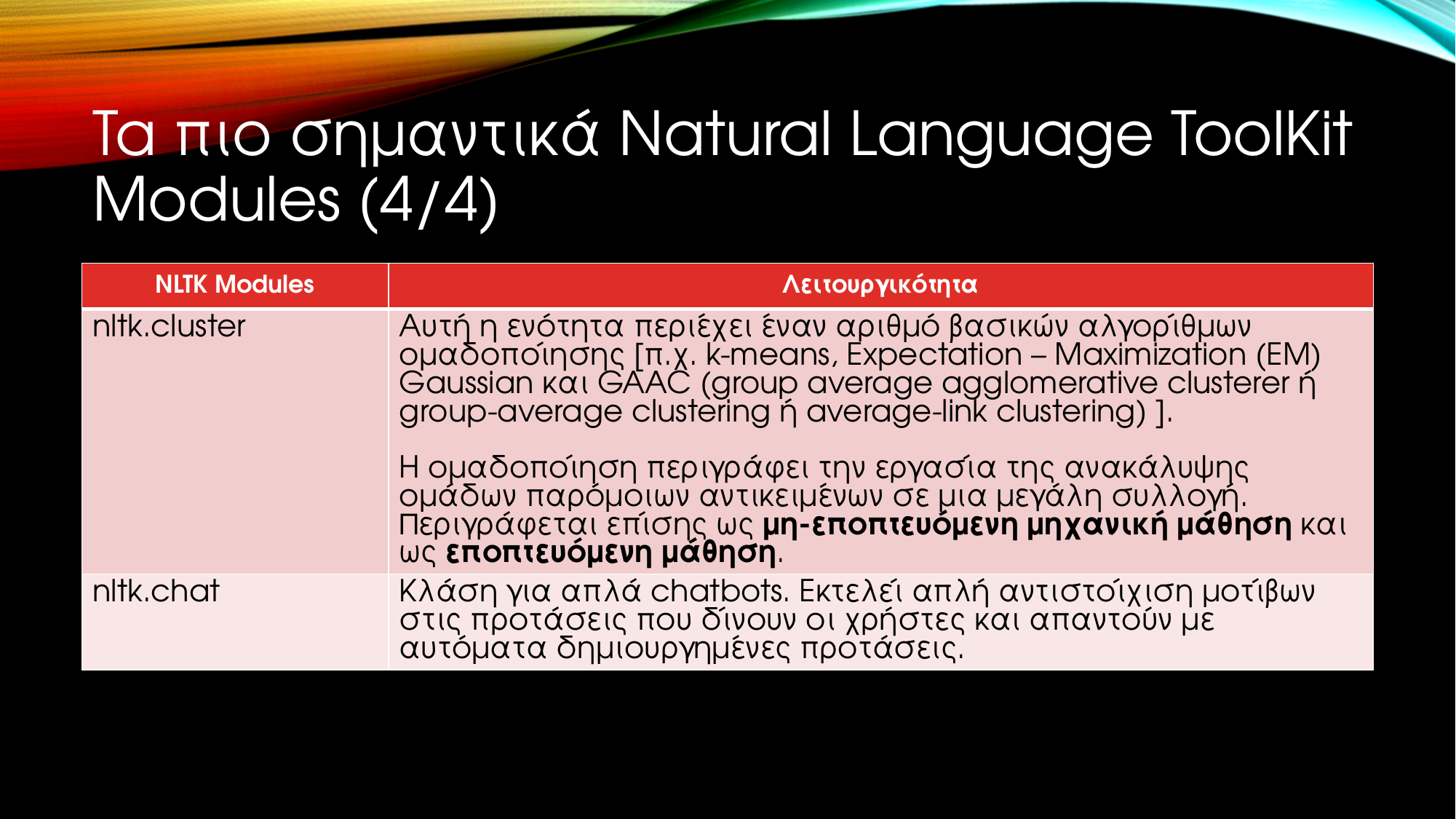

# Ta πιο σημαντικά Natural Language ToolKit Modules (4/4)

| NLTK Modules | Λειτουργικότητα |
| --- | --- |
| nltk.cluster | Αυτή η ενότητα περιέχει έναν αριθμό βασικών αλγορίθμων ομαδοποίησης [π.χ. k-means, Εxpectation – Μaximization (EM) Gaussian και GAAC (group average agglomerative clusterer ή group-average clustering ή average-link clustering) ]. Η ομαδοποίηση περιγράφει την εργασία της ανακάλυψης ομάδων παρόμοιων αντικειμένων σε μια μεγάλη συλλογή. Περιγράφεται επίσης ως μη-εποπτευόμενη μηχανική μάθηση και ως εποπτευόμενη μάθηση. |
| nltk.chat | Κλάση για απλά chatbots. Εκτελεί απλή αντιστοίχιση μοτίβων στις προτάσεις που δίνουν οι χρήστες και απαντούν με αυτόματα δημιουργημένες προτάσεις. |